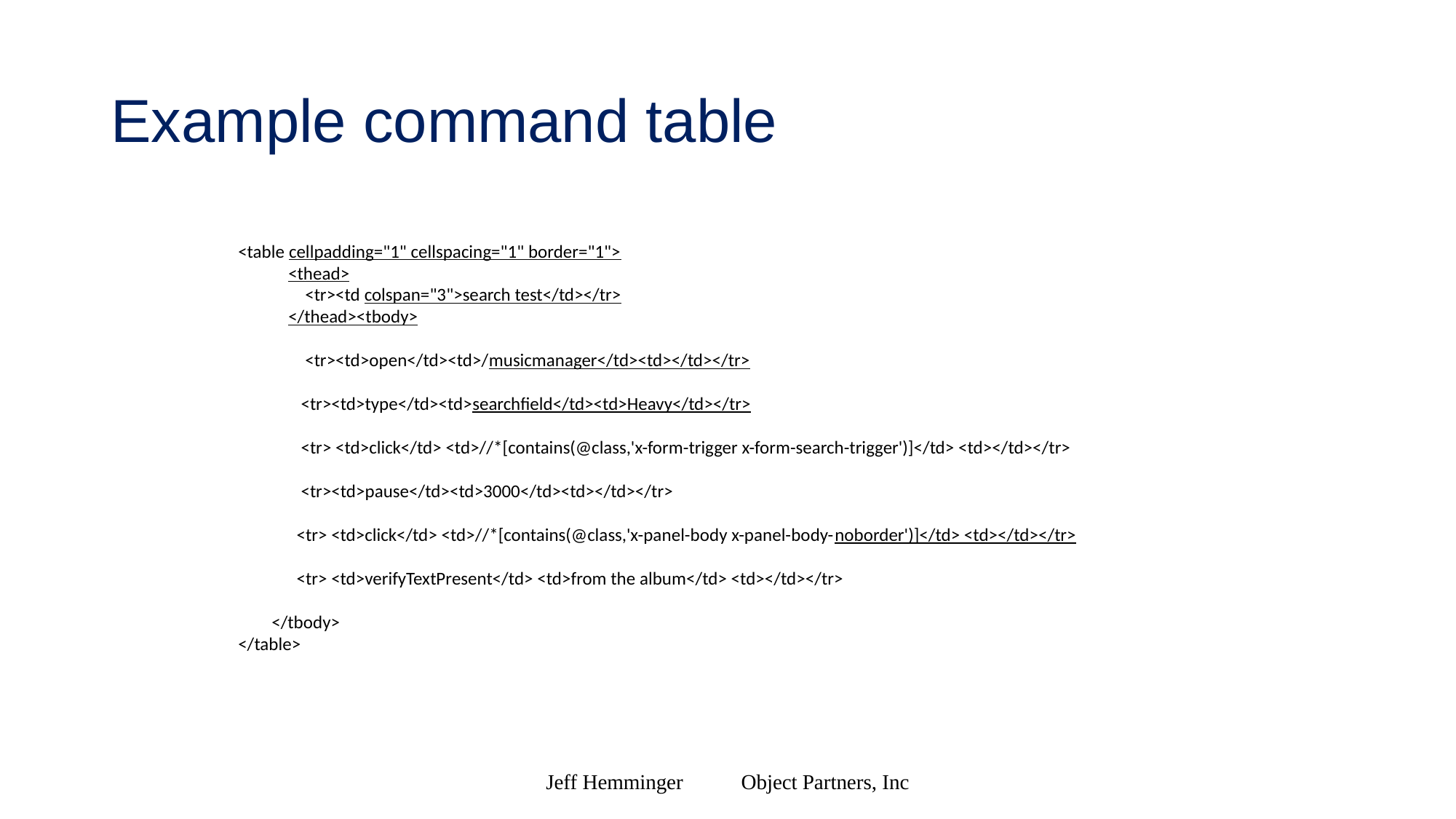

# Example command table
<table cellpadding="1" cellspacing="1" border="1">
            <thead>
                <tr><td colspan="3">search test</td></tr>
            </thead><tbody>

                <tr><td>open</td><td>/musicmanager</td><td></td></tr>

               <tr><td>type</td><td>searchfield</td><td>Heavy</td></tr>

               <tr> <td>click</td> <td>//*[contains(@class,'x-form-trigger x-form-search-trigger')]</td> <td></td></tr>

               <tr><td>pause</td><td>3000</td><td></td></tr>

              <tr> <td>click</td> <td>//*[contains(@class,'x-panel-body x-panel-body-noborder')]</td> <td></td></tr>

              <tr> <td>verifyTextPresent</td> <td>from the album</td> <td></td></tr>

        </tbody>
</table>
Jeff Hemminger           Object Partners, Inc